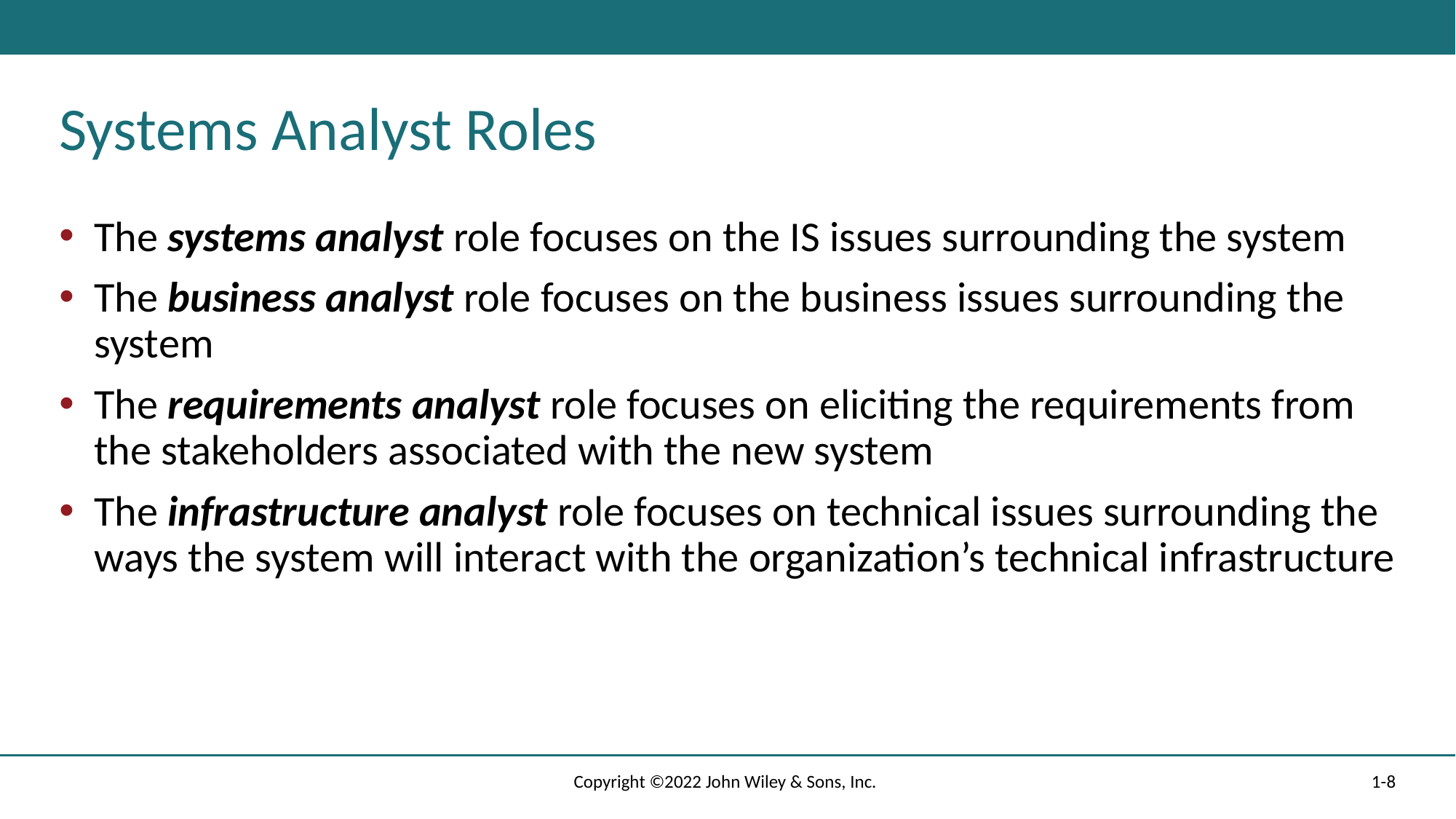

# Systems Analyst Roles
The systems analyst role focuses on the IS issues surrounding the system
The business analyst role focuses on the business issues surrounding the system
The requirements analyst role focuses on eliciting the requirements from the stakeholders associated with the new system
The infrastructure analyst role focuses on technical issues surrounding the ways the system will interact with the organization’s technical infrastructure

Copyright ©2022 John Wiley & Sons, Inc.
1-8